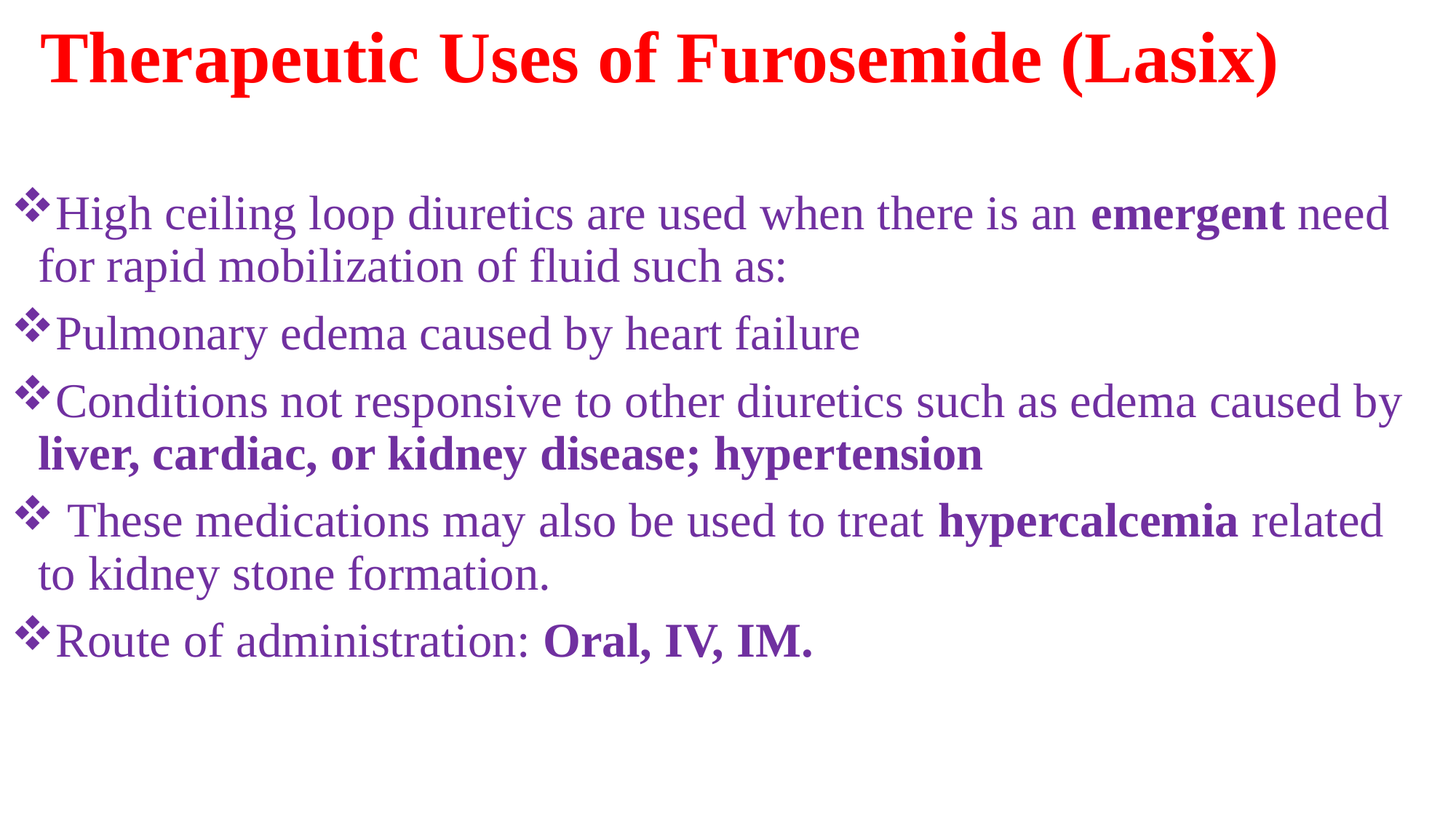

# Therapeutic Uses of Furosemide (Lasix)

High ceiling loop diuretics are used when there is an emergent need for rapid mobilization of fluid such as:
Pulmonary edema caused by heart failure
Conditions not responsive to other diuretics such as edema caused by liver, cardiac, or kidney disease; hypertension
 These medications may also be used to treat hypercalcemia related to kidney stone formation.
Route of administration: Oral, IV, IM.